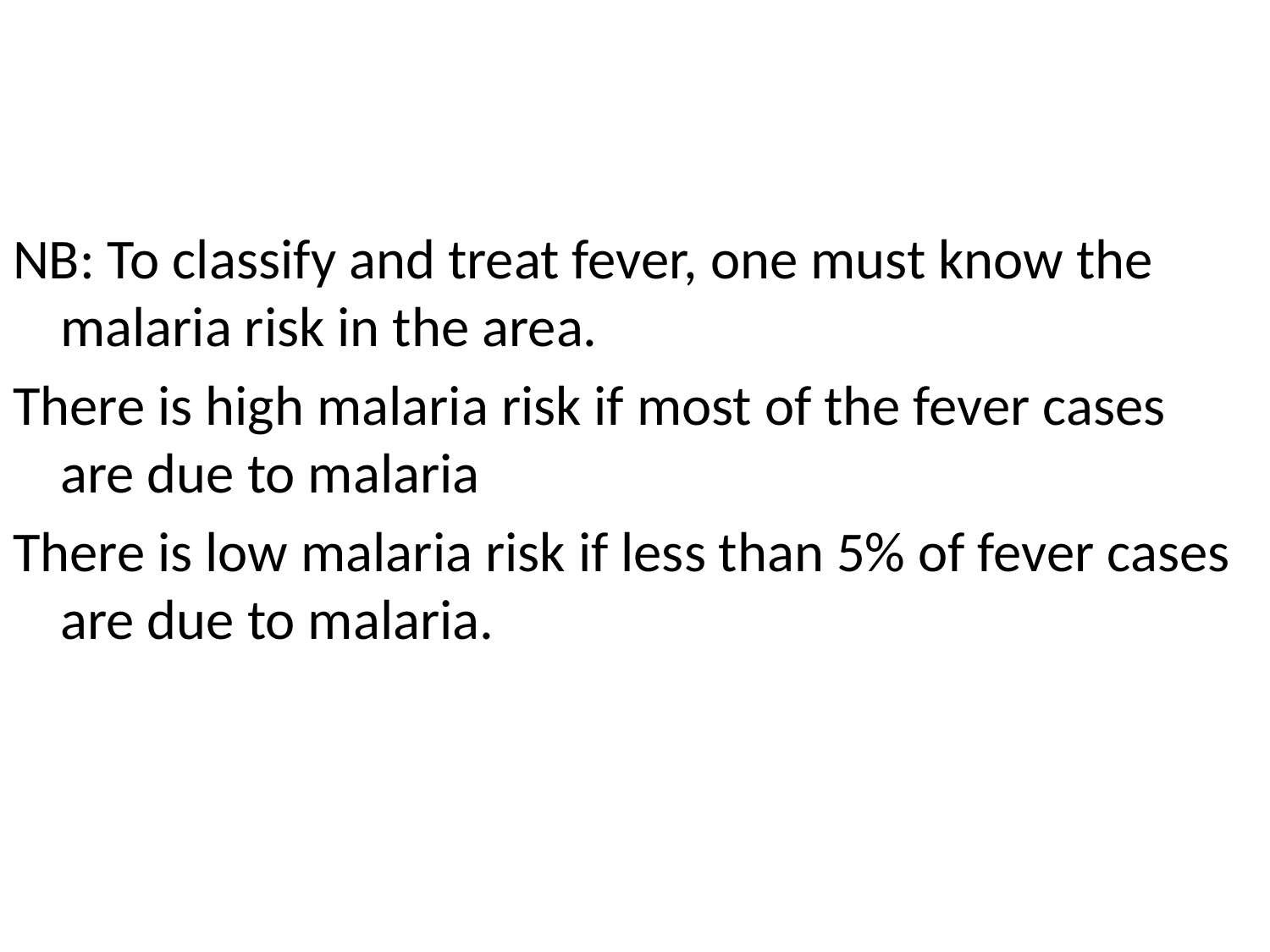

#
NB: To classify and treat fever, one must know the malaria risk in the area.
There is high malaria risk if most of the fever cases are due to malaria
There is low malaria risk if less than 5% of fever cases are due to malaria.